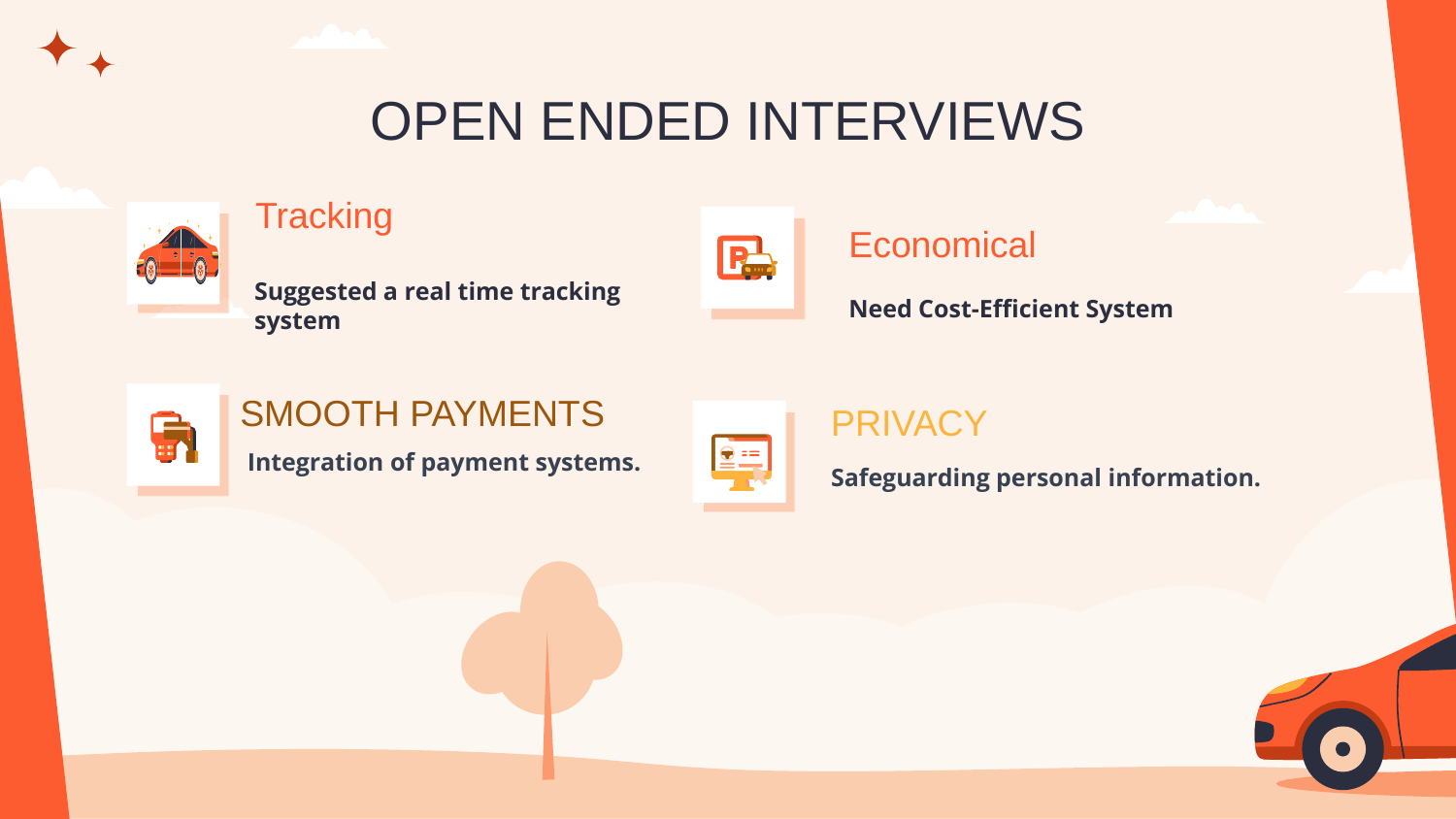

# OPEN ENDED INTERVIEWS
Tracking

Economical

Suggested a real time tracking system

Need Cost-Efficient System
SMOOTH PAYMENTS

PRIVACY

Integration of payment systems.

Safeguarding personal information.